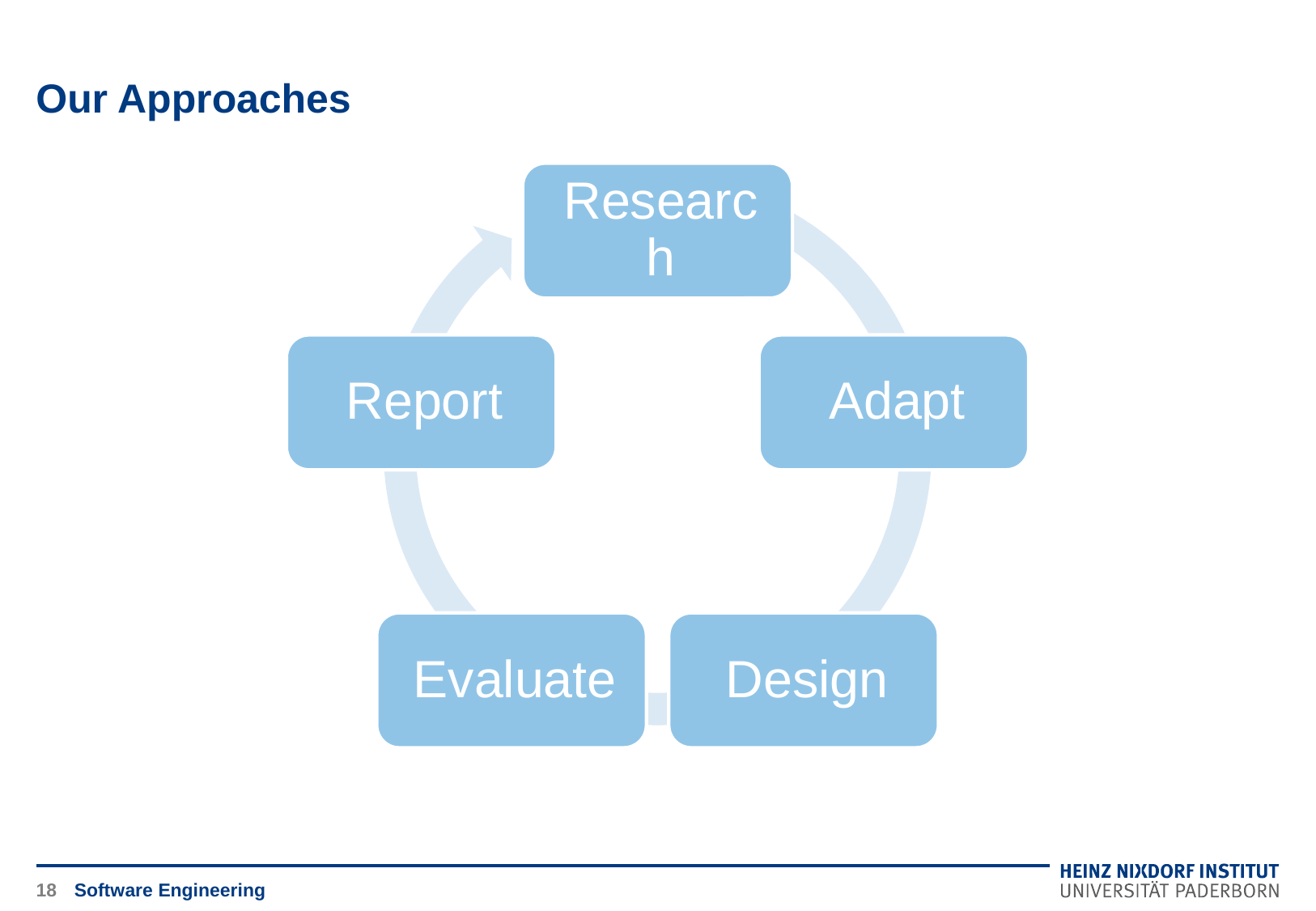

# Our Approaches

Research
Adapt
Design
Evaluate
Report
18
Software Engineering